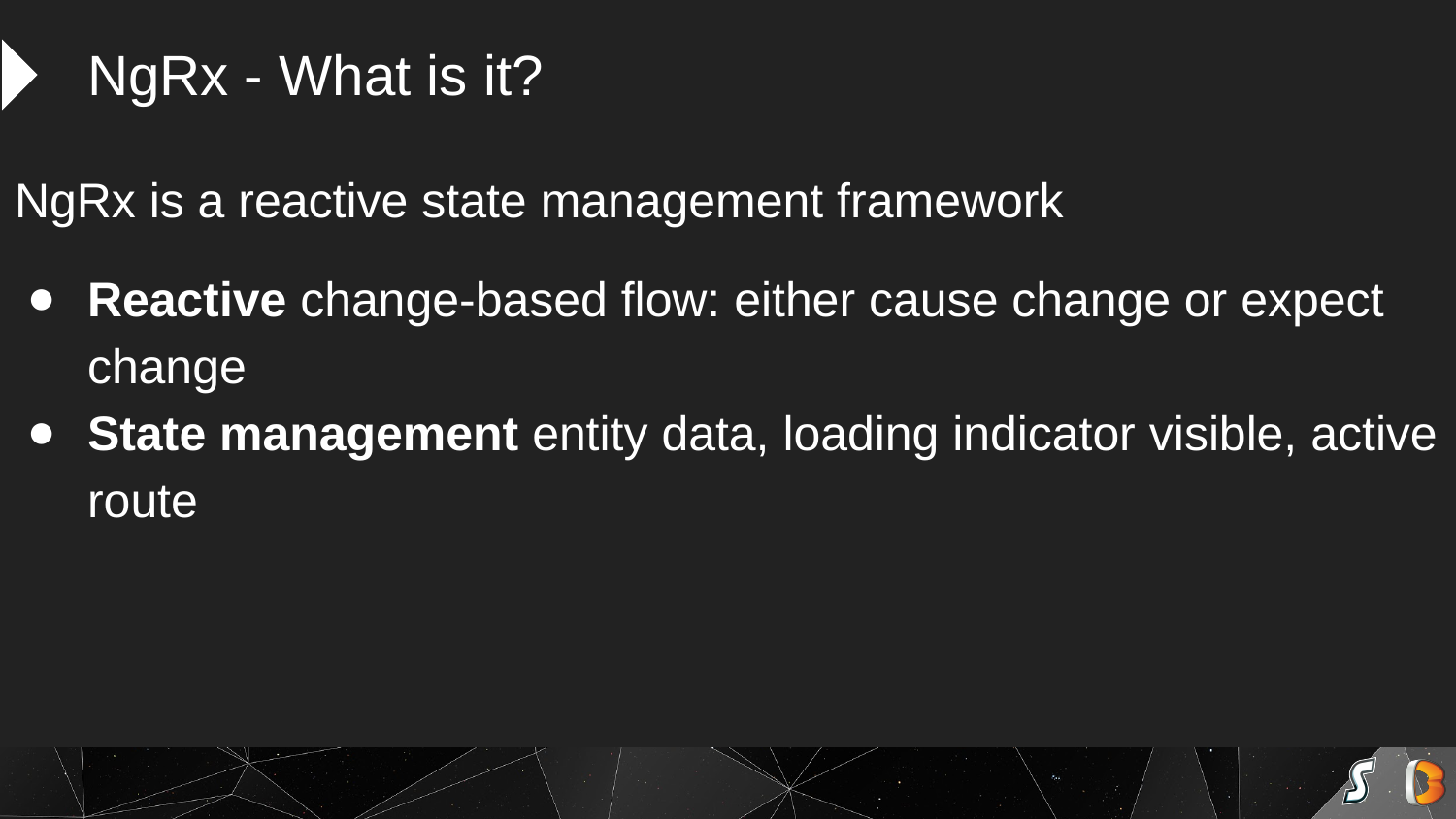

NgRx - What is it?

NgRx is a reactive state management framework
Reactive change-based flow: either cause change or expect change
State management entity data, loading indicator visible, active route